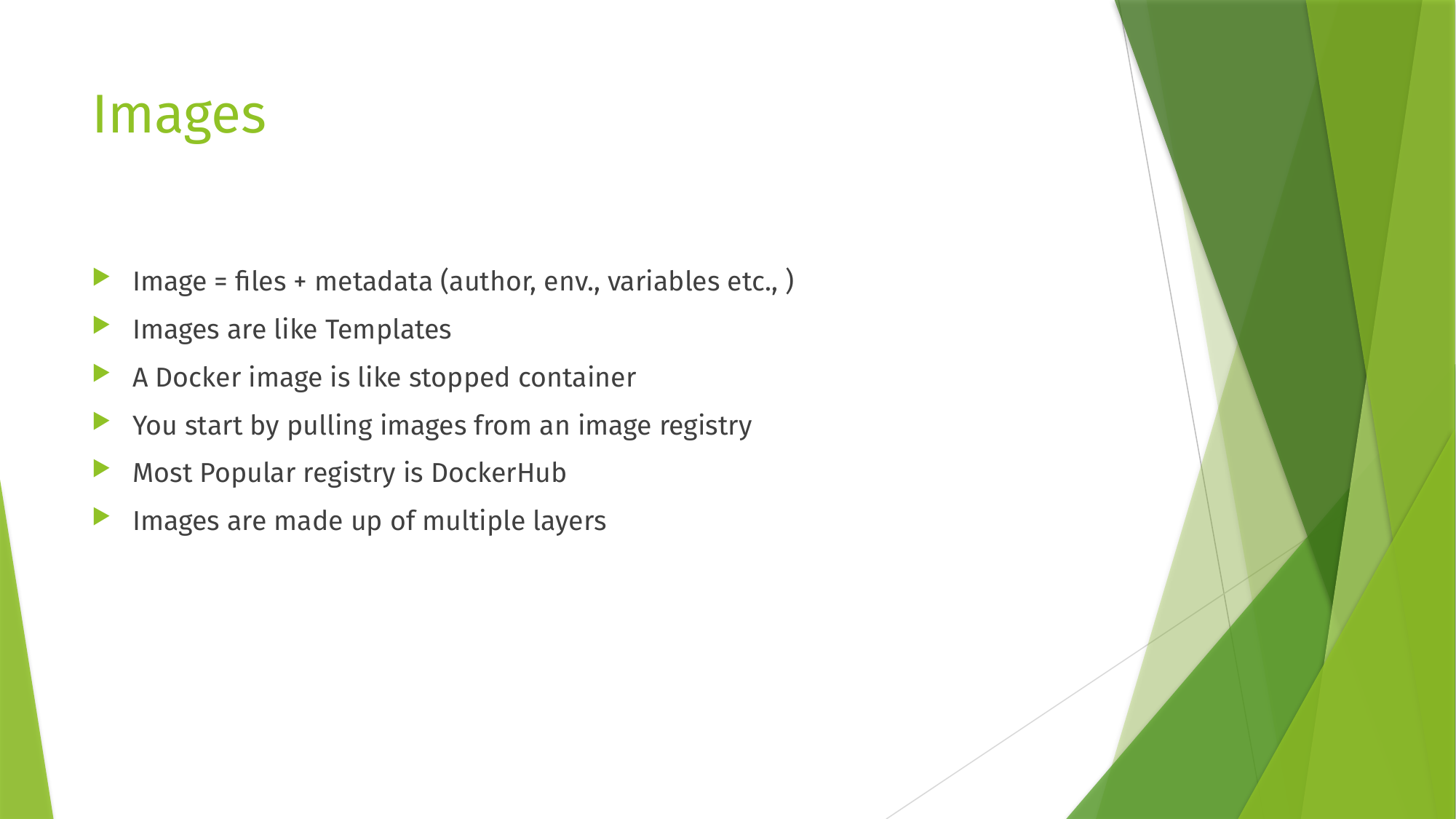

# Images
Image = files + metadata (author, env., variables etc., )
Images are like Templates
A Docker image is like stopped container
You start by pulling images from an image registry
Most Popular registry is DockerHub
Images are made up of multiple layers